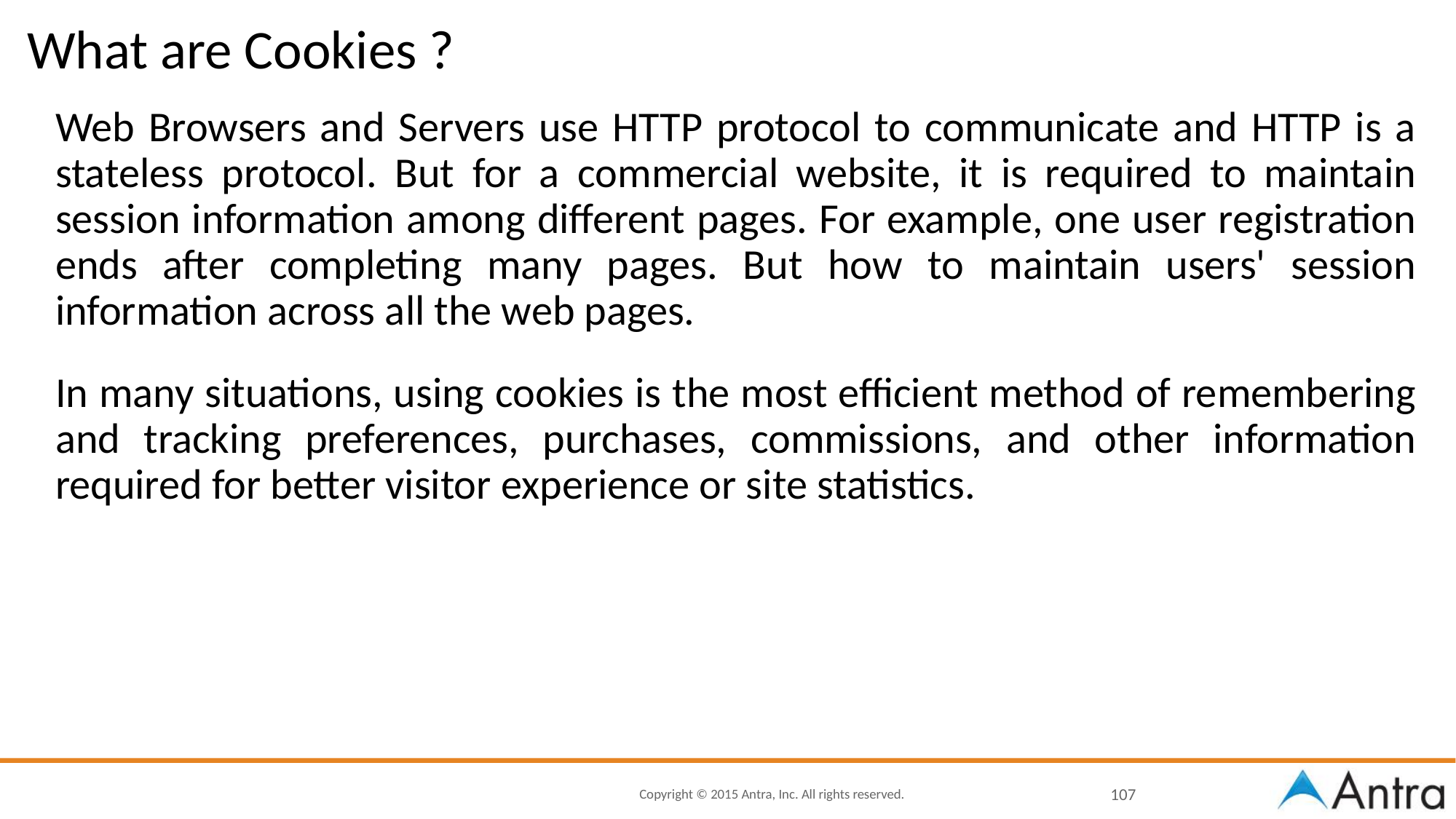

# What are Cookies ?
Web Browsers and Servers use HTTP protocol to communicate and HTTP is a stateless protocol. But for a commercial website, it is required to maintain session information among different pages. For example, one user registration ends after completing many pages. But how to maintain users' session information across all the web pages.
In many situations, using cookies is the most efficient method of remembering and tracking preferences, purchases, commissions, and other information required for better visitor experience or site statistics.

107